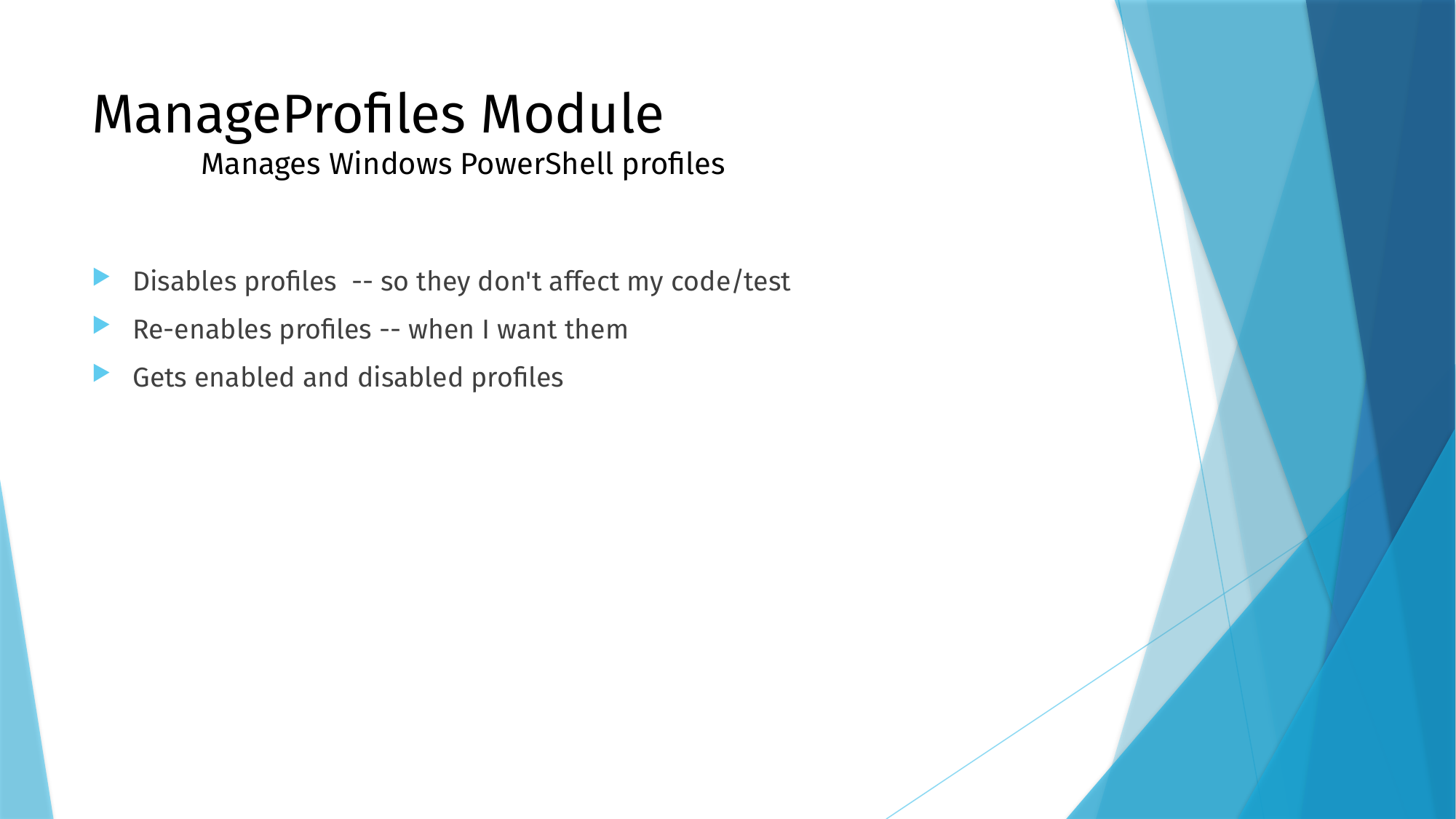

# ManageProfiles Module Manages Windows PowerShell profiles
Disables profiles  -- so they don't affect my code/test
Re-enables profiles -- when I want them
Gets enabled and disabled profiles